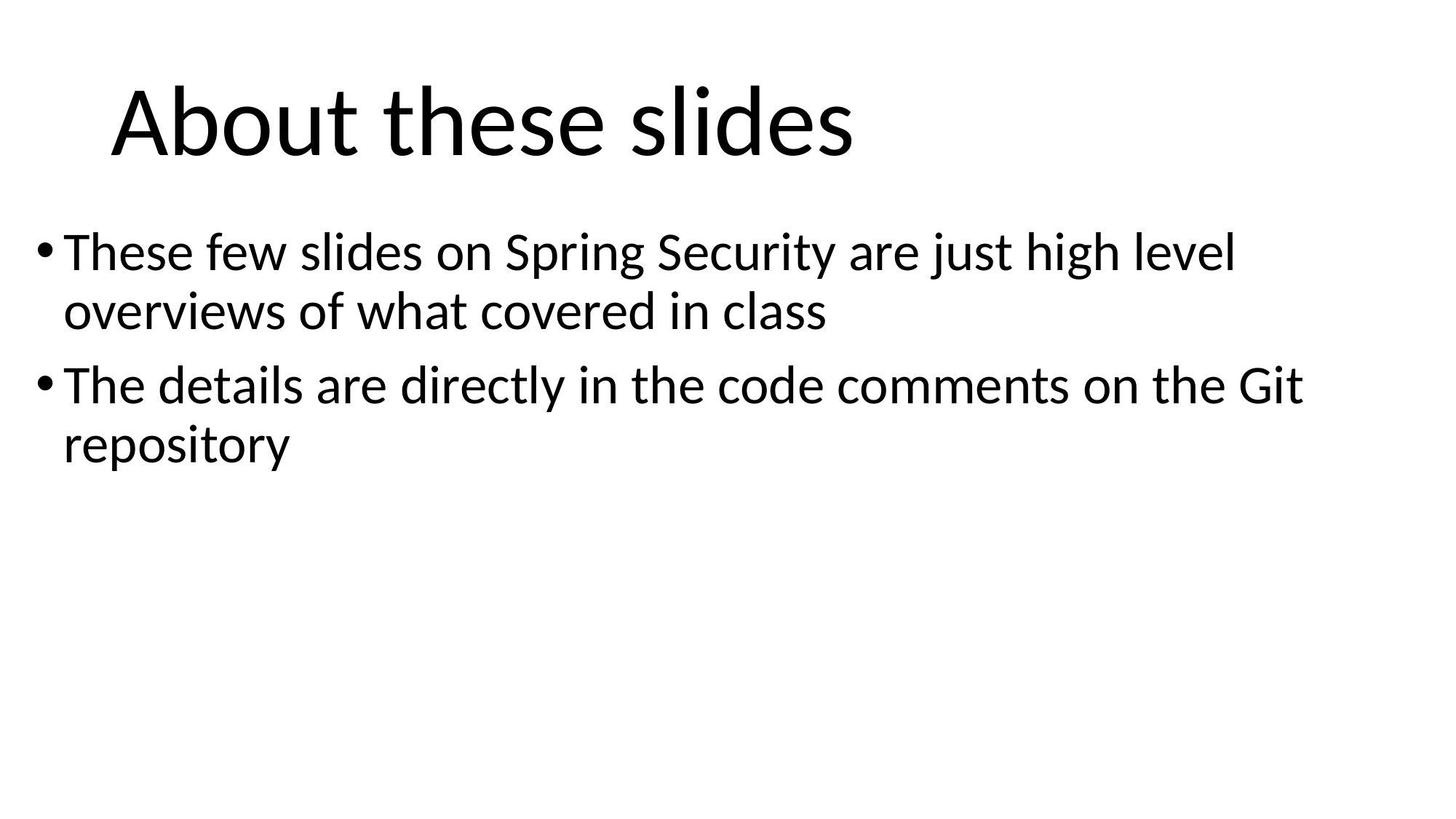

# About these slides
These few slides on Spring Security are just high level overviews of what covered in class
The details are directly in the code comments on the Git repository